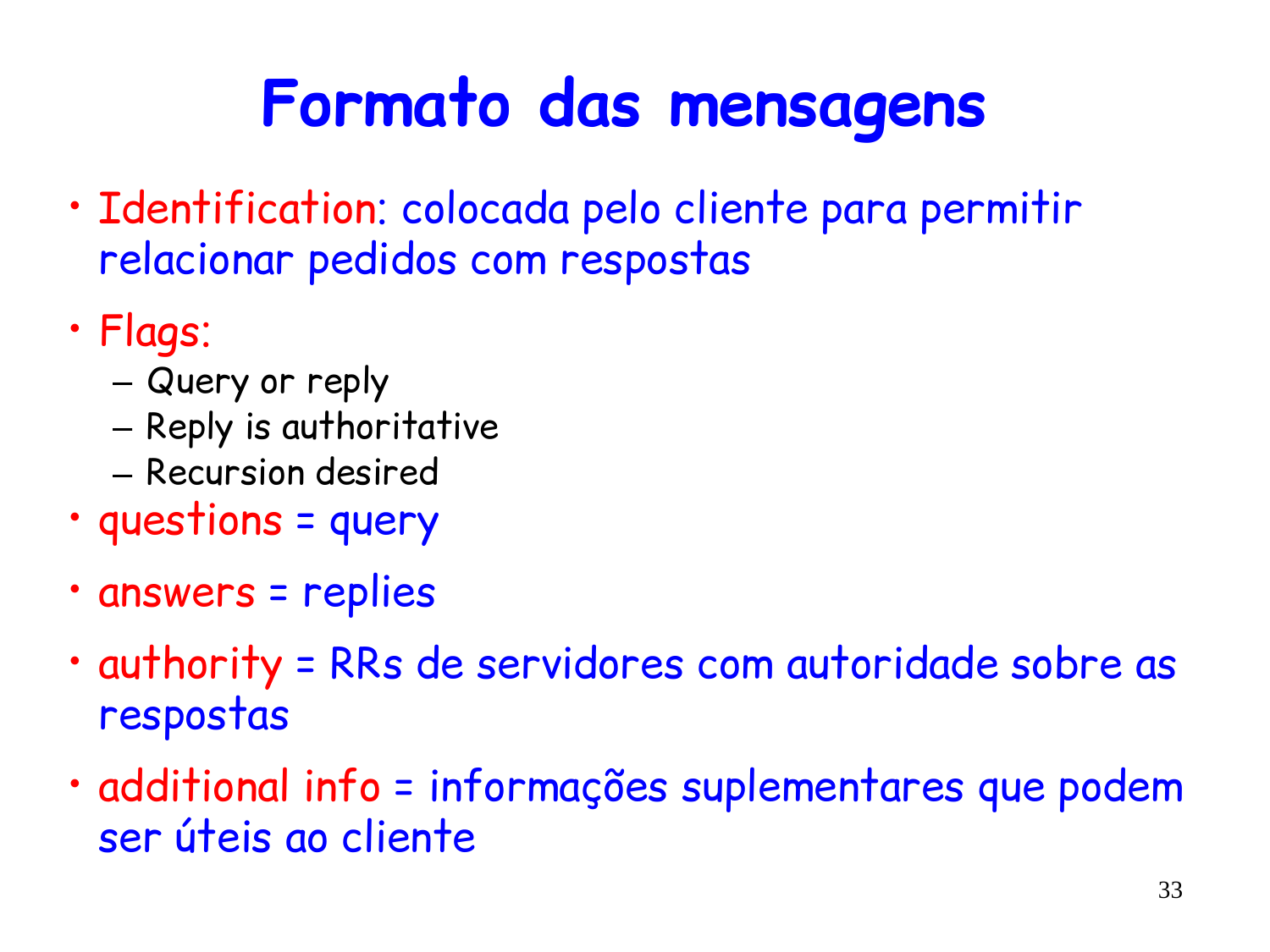

# Formato das mensagens
Identification: colocada pelo cliente para permitir relacionar pedidos com respostas
Flags:
Query or reply
Reply is authoritative
Recursion desired
questions = query
answers = replies
authority = RRs de servidores com autoridade sobre as respostas
additional info = informações suplementares que podem ser úteis ao cliente

33